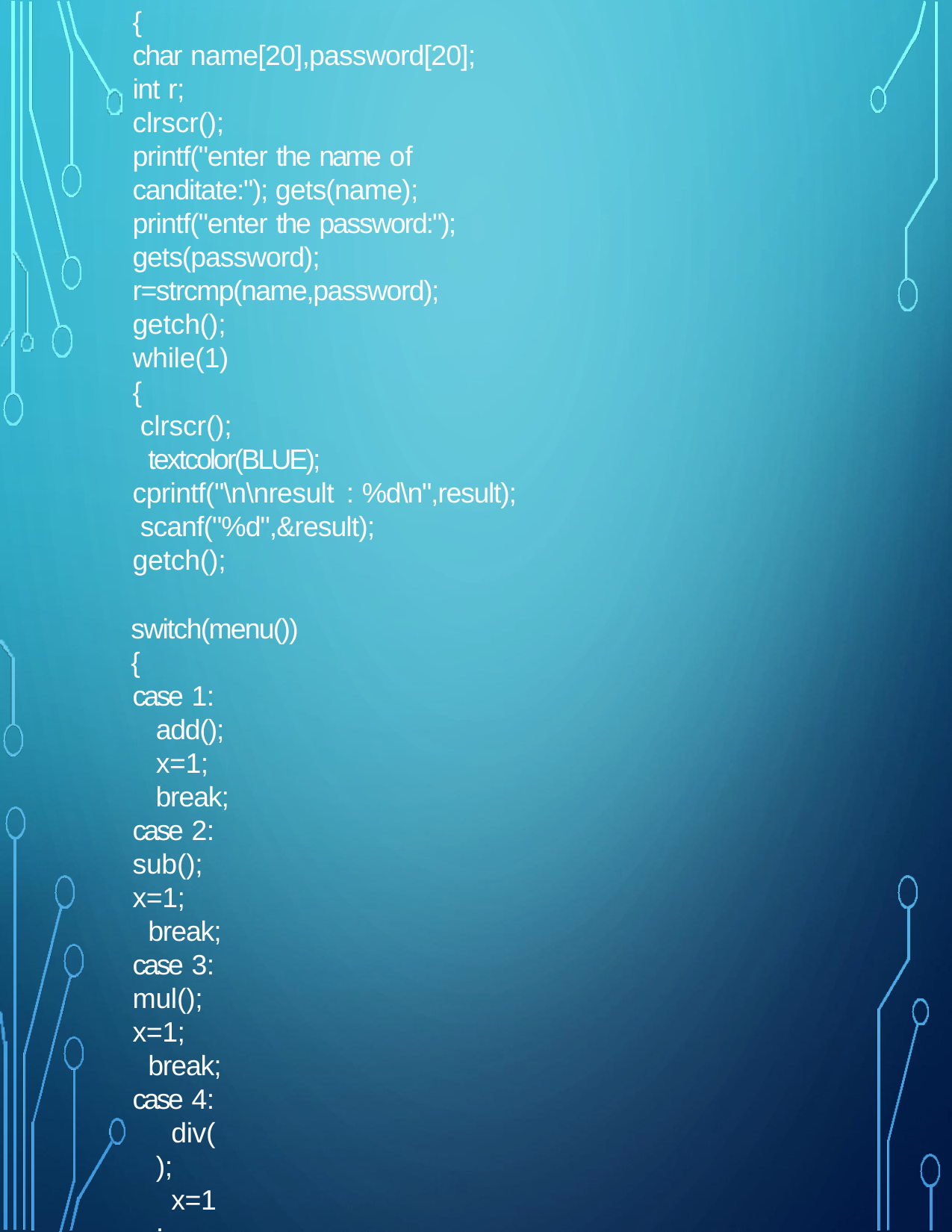

{
char name[20],password[20];
int r;
clrscr();
printf("enter the name of canditate:"); gets(name);
printf("enter the password:"); gets(password); r=strcmp(name,password); getch();
while(1)
{
clrscr(); textcolor(BLUE);
cprintf("\n\nresult : %d\n",result); scanf("%d",&result);
getch();

switch(menu())
{
case 1: add(); x=1;
break; case 2: sub(); x=1;
break; case 3: mul(); x=1;
break; case 4:
div();
x=1;
break;